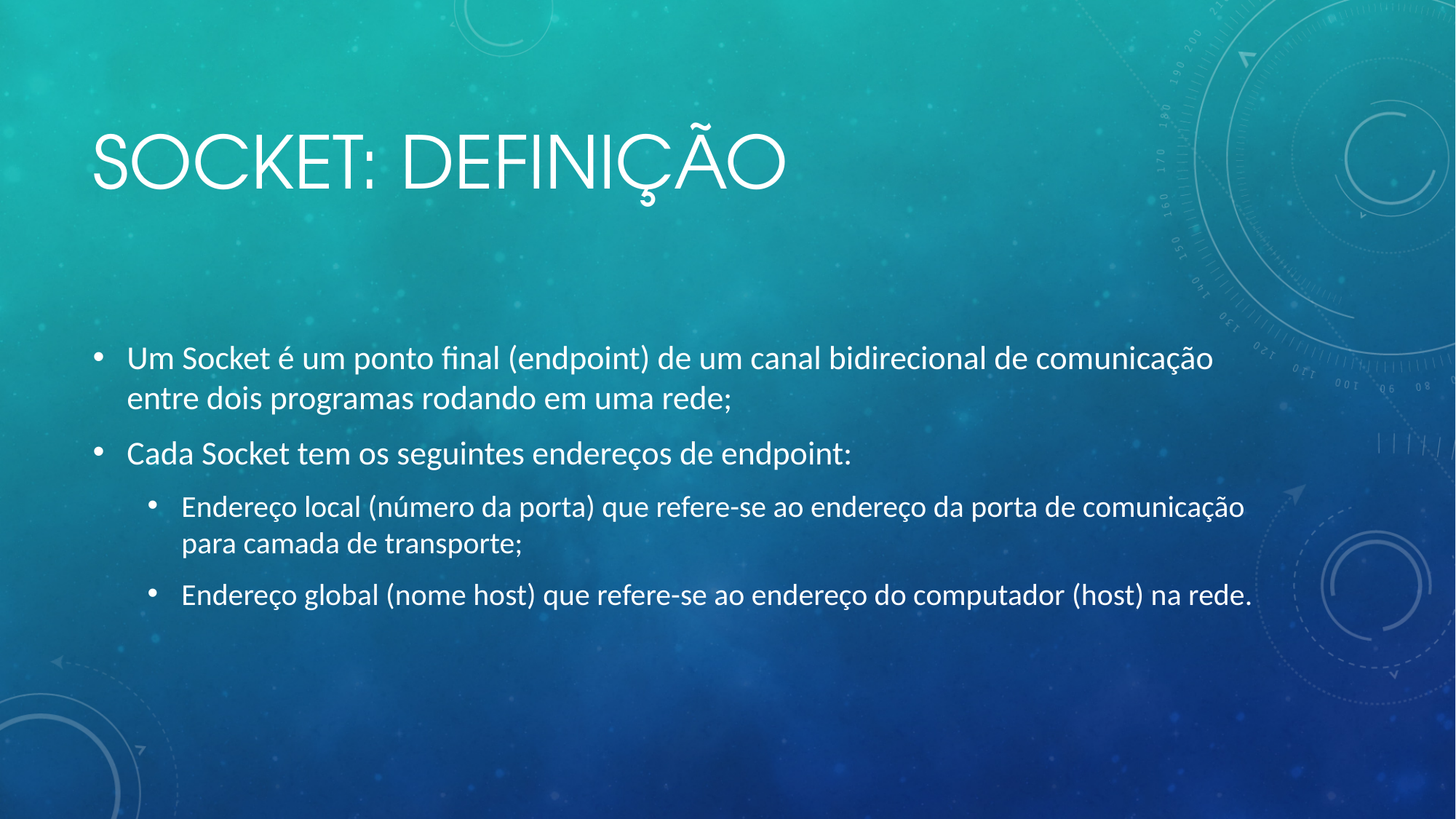

# Socket: Definição
Um Socket é um ponto final (endpoint) de um canal bidirecional de comunicação entre dois programas rodando em uma rede;
Cada Socket tem os seguintes endereços de endpoint:
Endereço local (número da porta) que refere-se ao endereço da porta de comunicação para camada de transporte;
Endereço global (nome host) que refere-se ao endereço do computador (host) na rede.